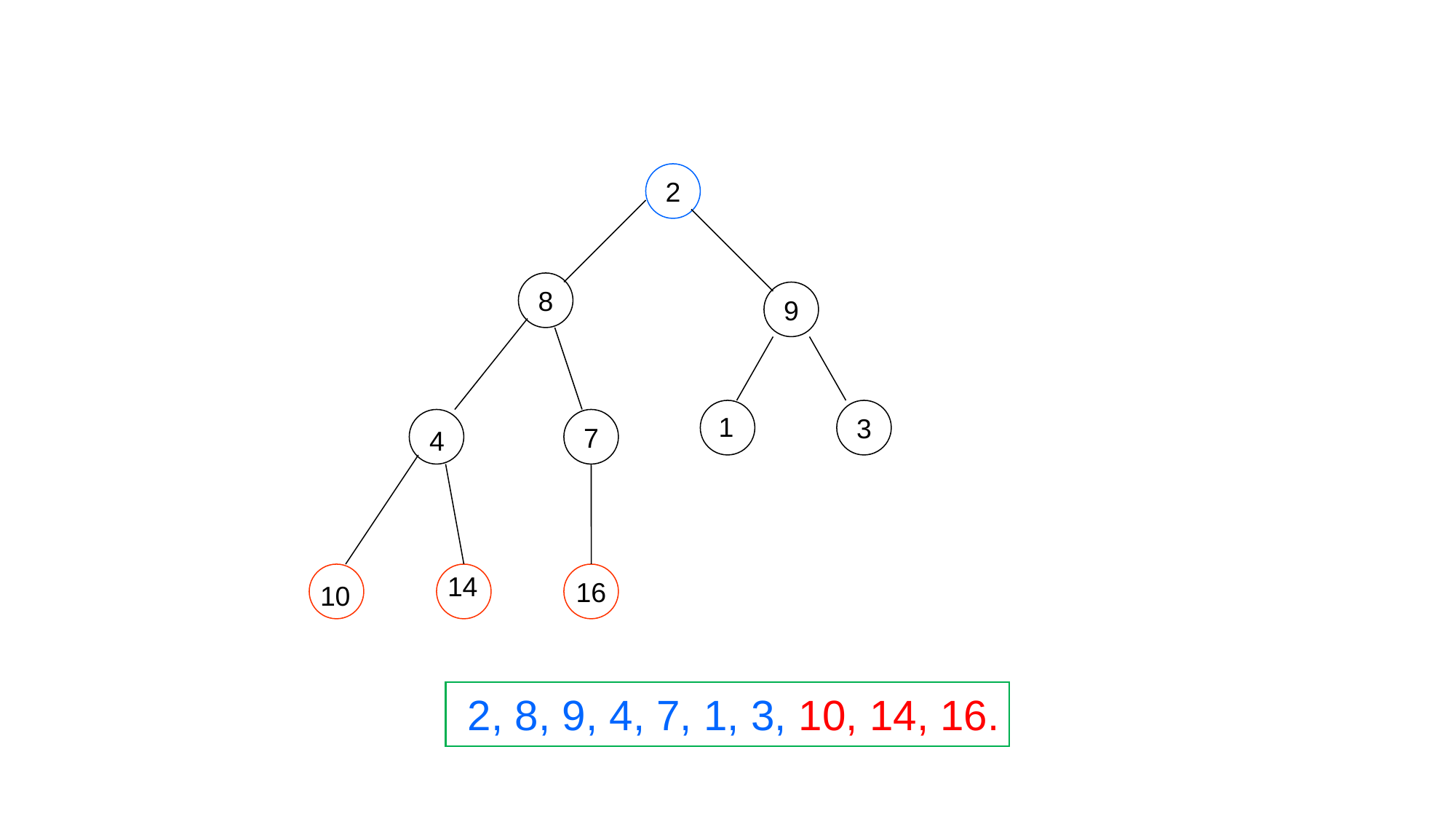

2

8
9

3
1

7
4

16
14
10

2, 8, 9, 4, 7, 1, 3, 10, 14, 16.